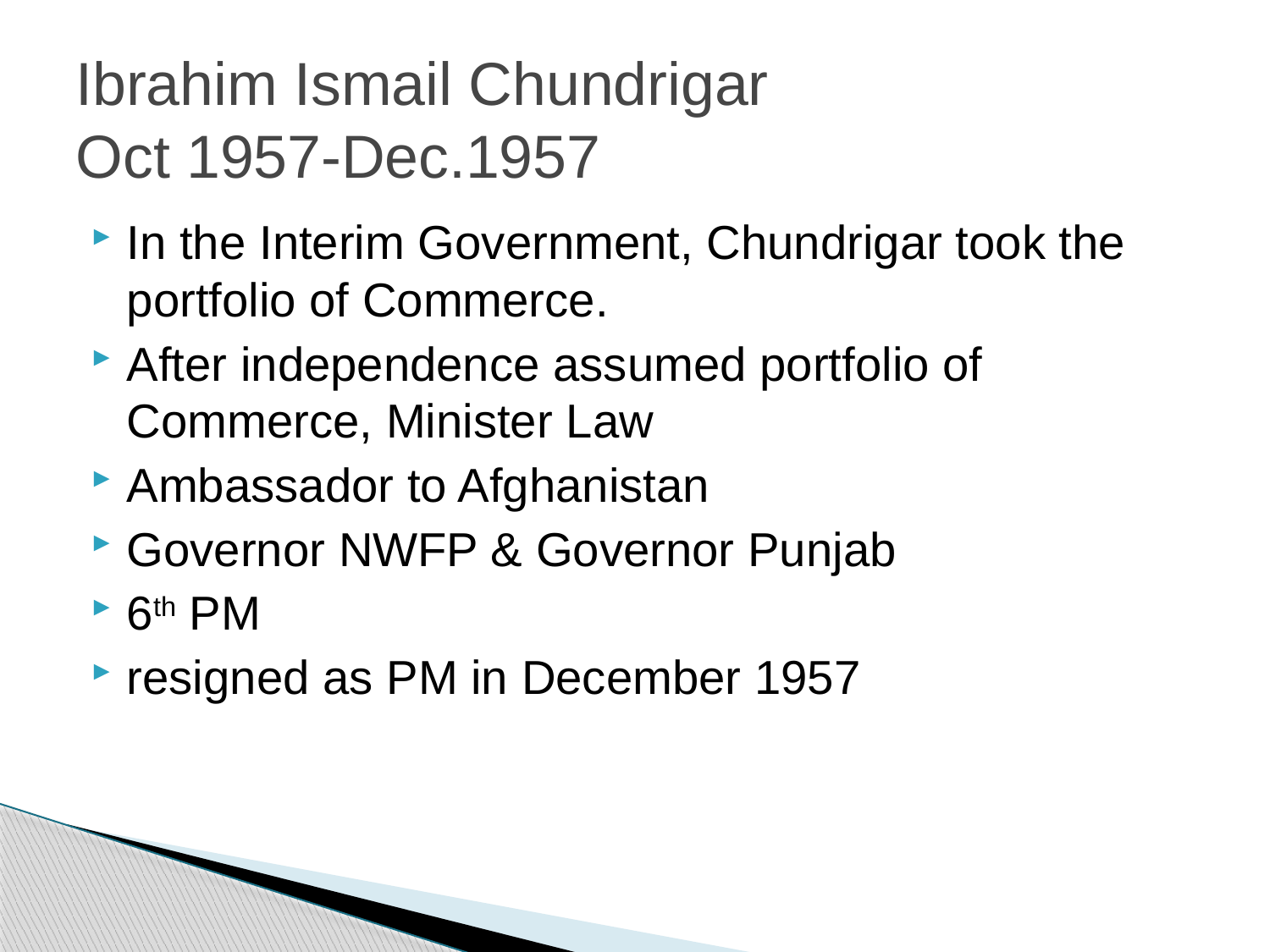

# Ibrahim Ismail Chundrigar Oct 1957-Dec.1957
In the Interim Government, Chundrigar took the portfolio of Commerce.
After independence assumed portfolio of Commerce, Minister Law
Ambassador to Afghanistan
Governor NWFP & Governor Punjab
6th PM
resigned as PM in December 1957